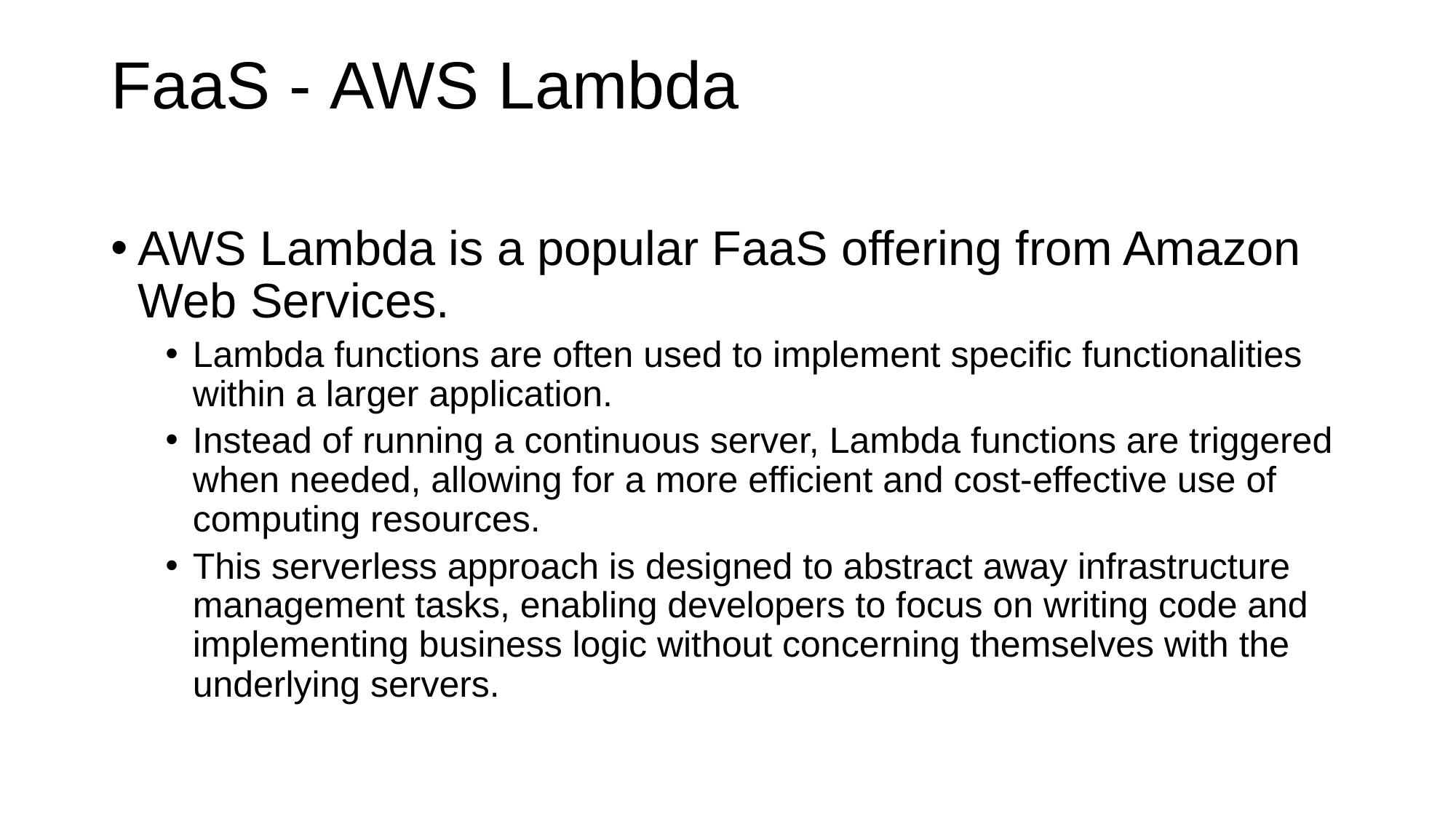

# FaaS - AWS Lambda
AWS Lambda is a popular FaaS offering from Amazon Web Services.
Lambda functions are often used to implement specific functionalities within a larger application.
Instead of running a continuous server, Lambda functions are triggered when needed, allowing for a more efficient and cost-effective use of computing resources.
This serverless approach is designed to abstract away infrastructure management tasks, enabling developers to focus on writing code and implementing business logic without concerning themselves with the underlying servers.